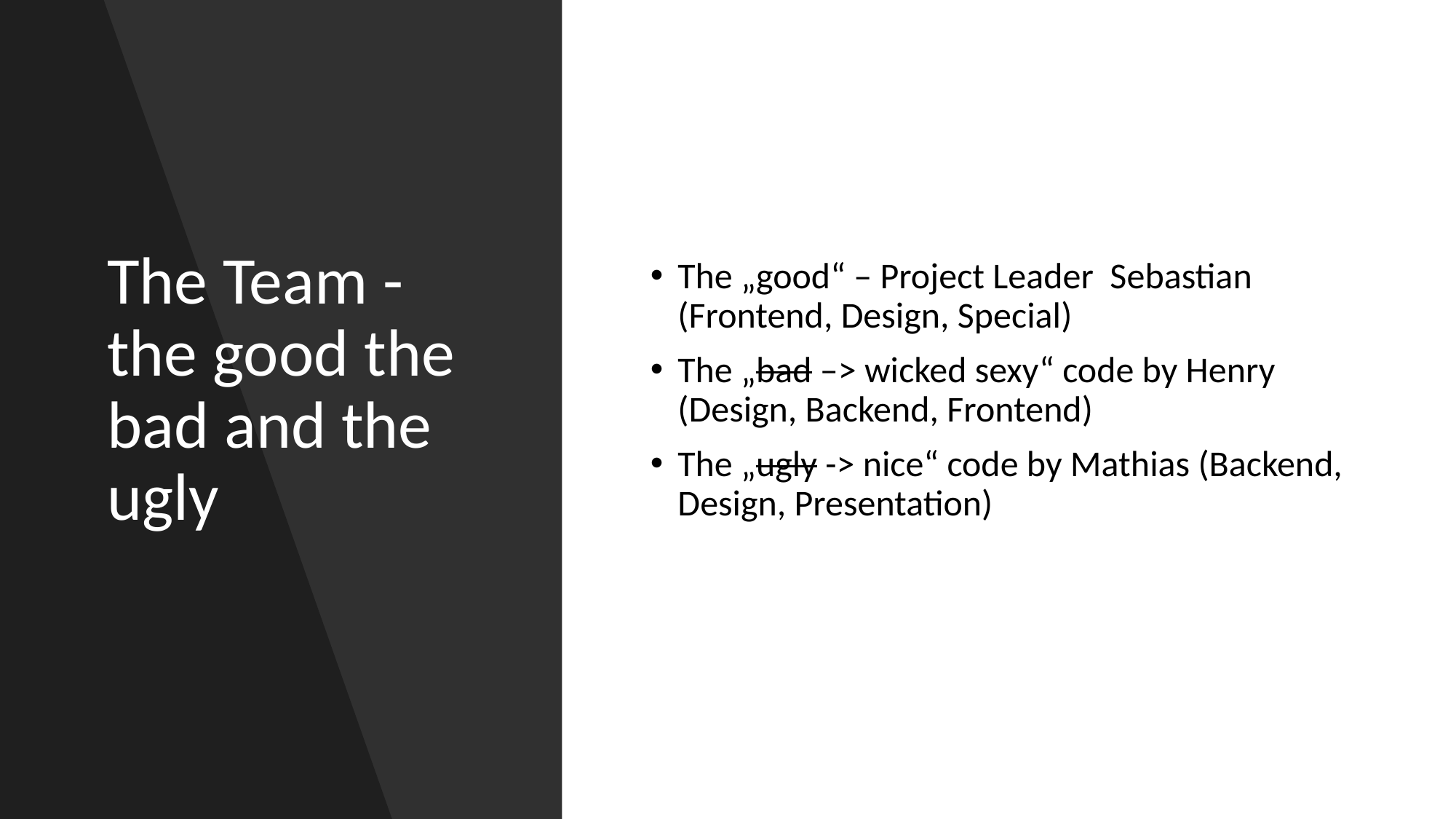

# The Team - the good the bad and the ugly
The „good“ – Project Leader  Sebastian (Frontend, Design, Special)
The „bad –> wicked sexy“ code by Henry (Design, Backend, Frontend)
The „ugly -> nice“ code by Mathias (Backend, Design, Presentation)